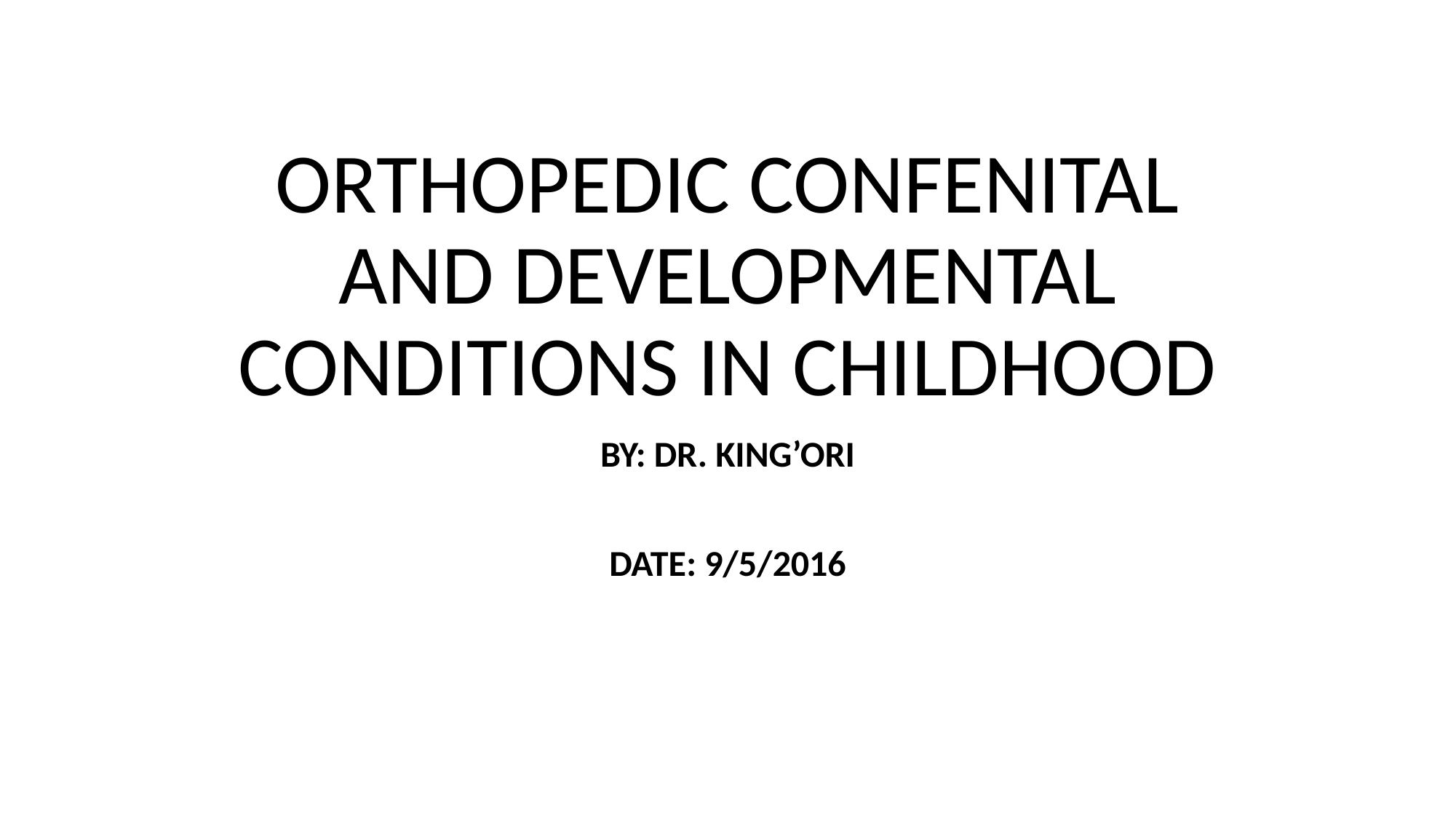

# ORTHOPEDIC CONFENITAL AND DEVELOPMENTAL CONDITIONS IN CHILDHOOD
BY: DR. KING’ORI

DATE: 9/5/2016